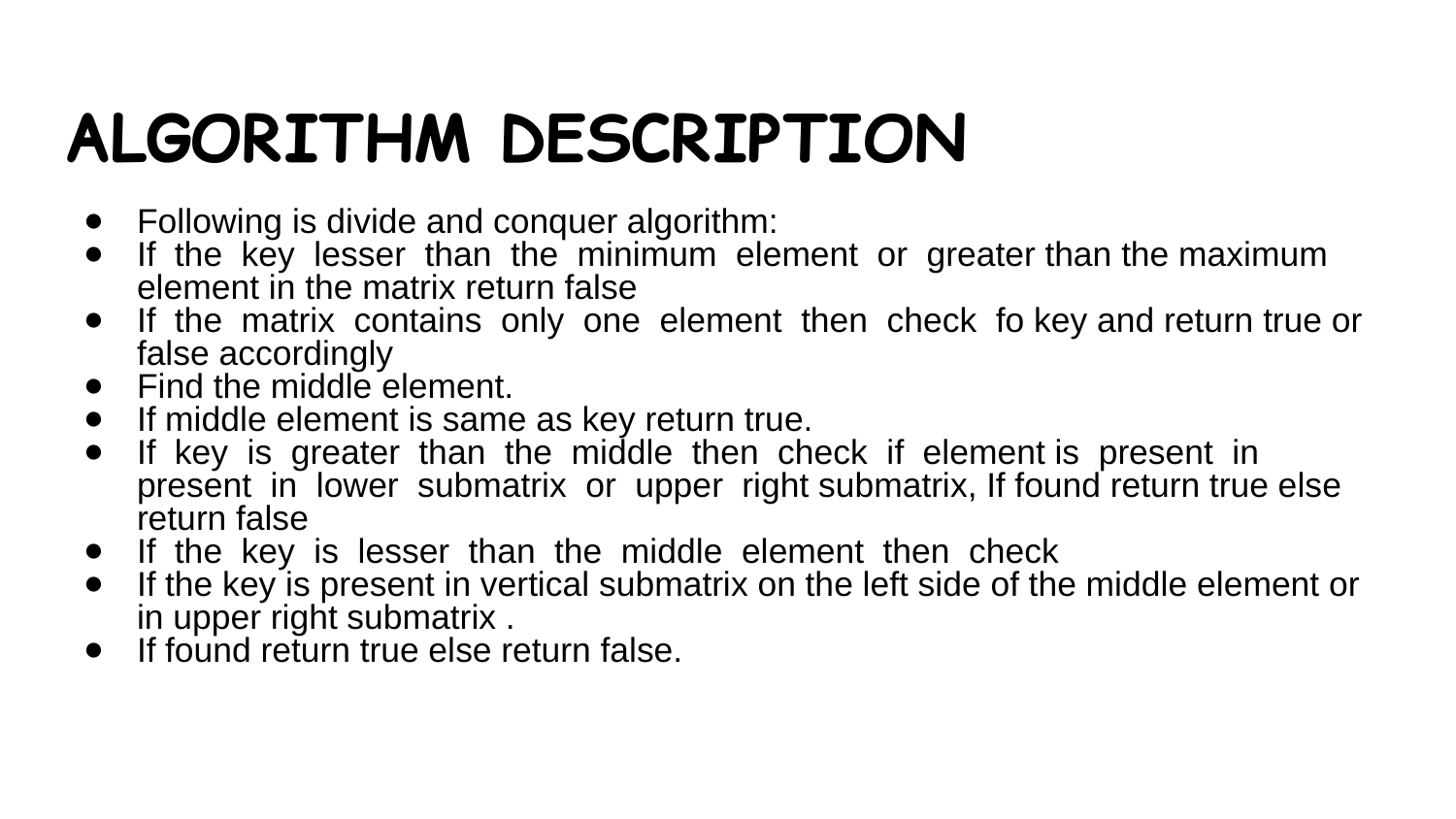

# ALGORITHM DESCRIPTION

Following is divide and conquer algorithm:
If  the  key  lesser  than  the  minimum  element  or  greater than the maximum element in the matrix return false
If  the  matrix  contains  only  one  element  then  check  fo key and return true or false accordingly
Find the middle element.
If middle element is same as key return true.
If  key  is  greater  than  the  middle  then  check  if  element is  present  in  present  in  lower  submatrix  or  upper  right submatrix, If found return true else return false
If  the  key  is  lesser  than  the  middle  element  then  check
If the key is present in vertical submatrix on the left side of the middle element or in upper right submatrix .
If found return true else return false.